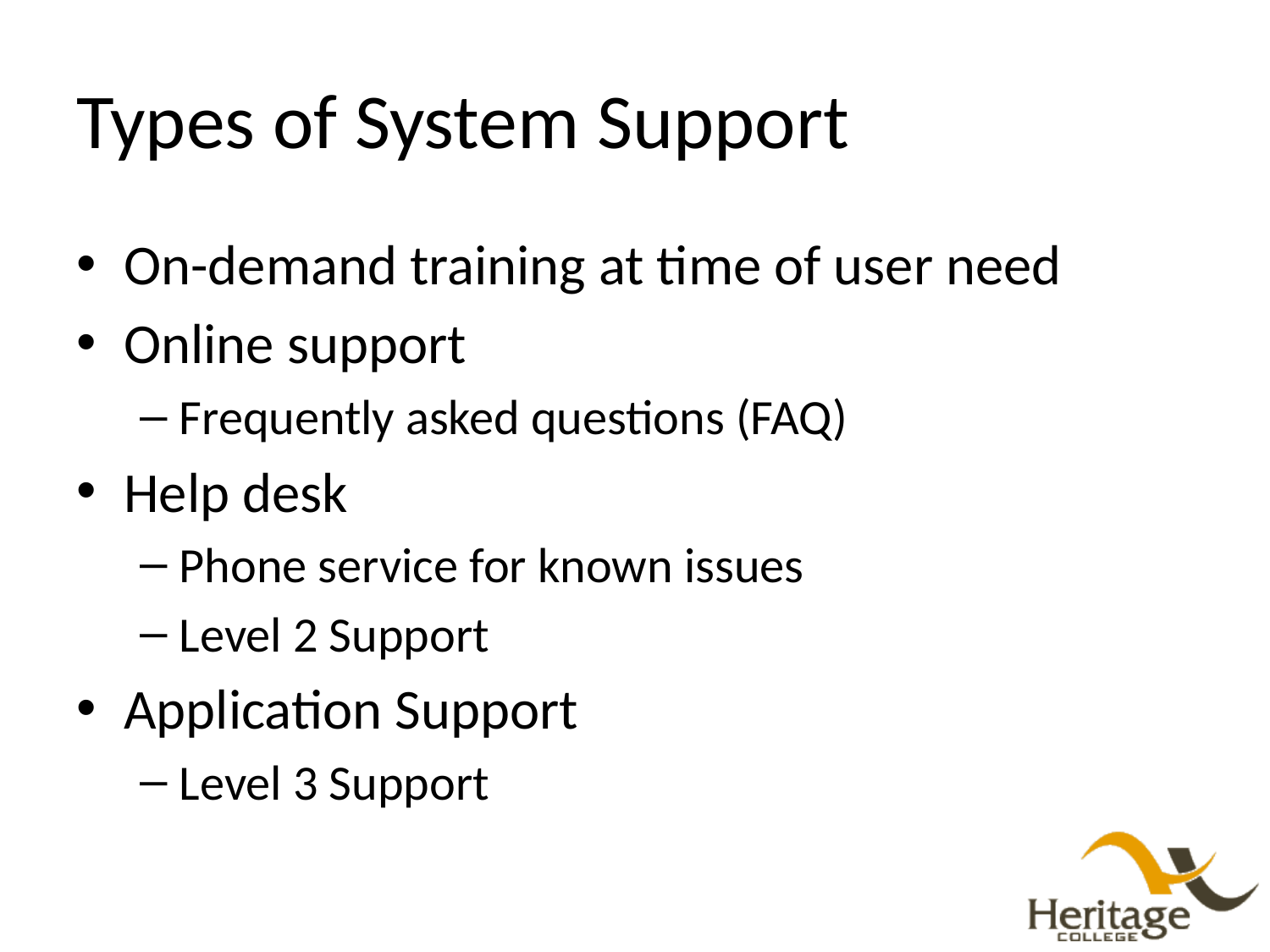

# Types of System Support
On-demand training at time of user need
Online support
Frequently asked questions (FAQ)
Help desk
Phone service for known issues
Level 2 Support
Application Support
Level 3 Support